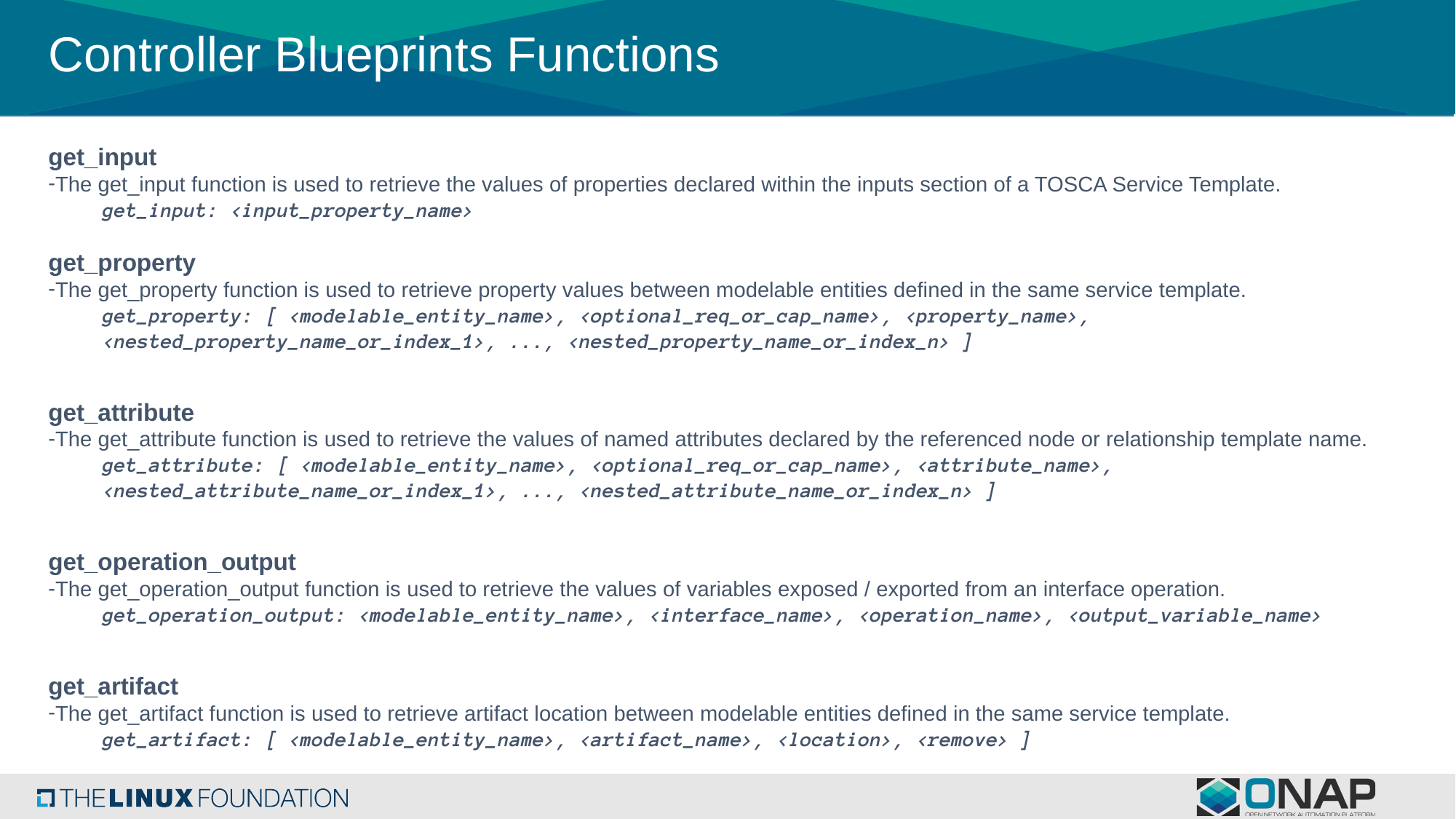

# Controller Blueprints Functions
get_input
The get_input function is used to retrieve the values of properties declared within the inputs section of a TOSCA Service Template.
get_input: <input_property_name>

get_property
The get_property function is used to retrieve property values between modelable entities defined in the same service template.
get_property: [ <modelable_entity_name>, <optional_req_or_cap_name>, <property_name>, <nested_property_name_or_index_1>, ..., <nested_property_name_or_index_n> ]

get_attribute
The get_attribute function is used to retrieve the values of named attributes declared by the referenced node or relationship template name.
get_attribute: [ <modelable_entity_name>, <optional_req_or_cap_name>, <attribute_name>, <nested_attribute_name_or_index_1>, ..., <nested_attribute_name_or_index_n> ]

get_operation_output
The get_operation_output function is used to retrieve the values of variables exposed / exported from an interface operation.
get_operation_output: <modelable_entity_name>, <interface_name>, <operation_name>, <output_variable_name>

get_artifact
The get_artifact function is used to retrieve artifact location between modelable entities defined in the same service template.
get_artifact: [ <modelable_entity_name>, <artifact_name>, <location>, <remove> ]